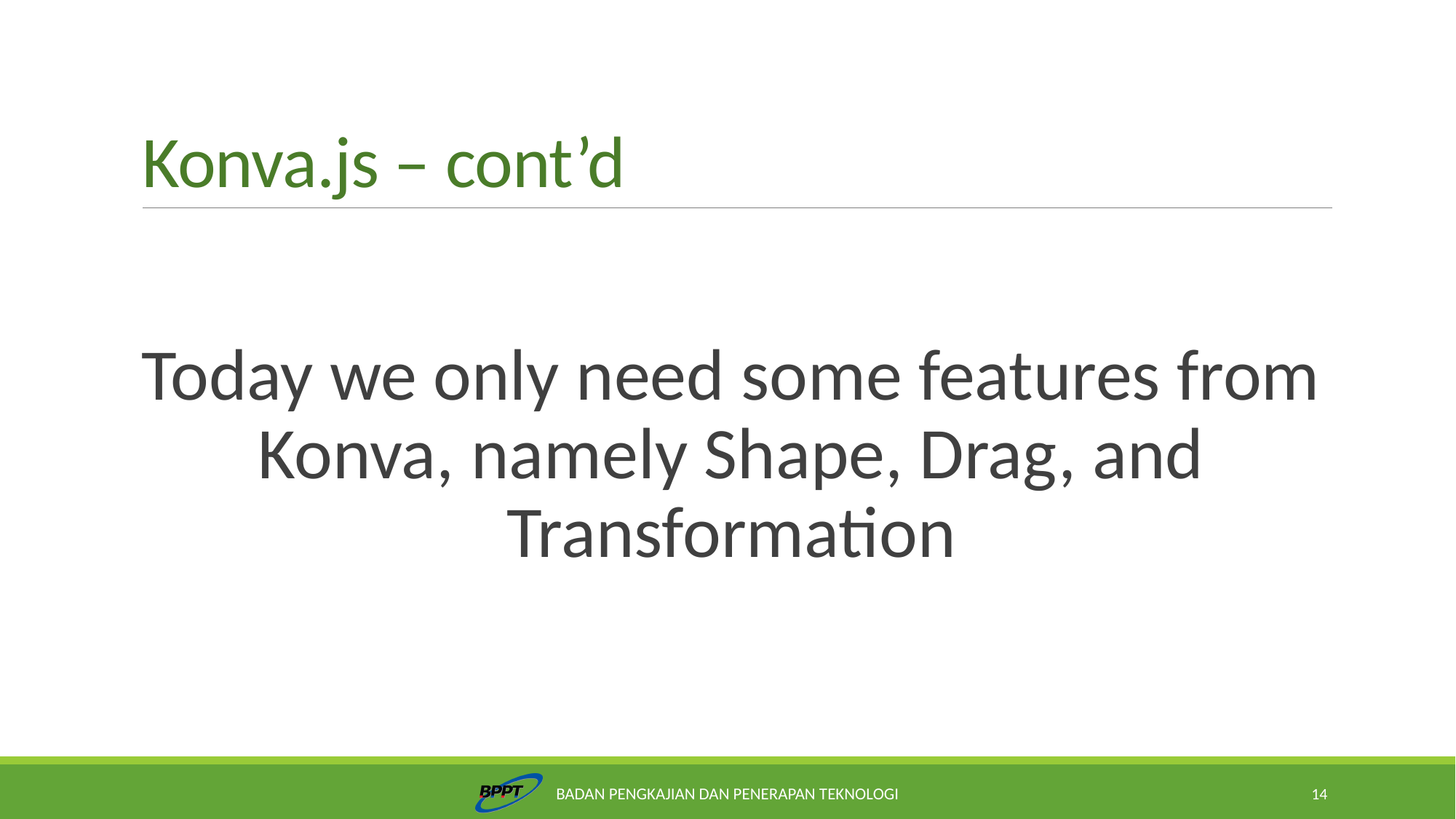

# Konva.js – cont’d

Today we only need some features from Konva, namely Shape, Drag, and Transformation

Badan Pengkajian dan Penerapan Teknologi
14